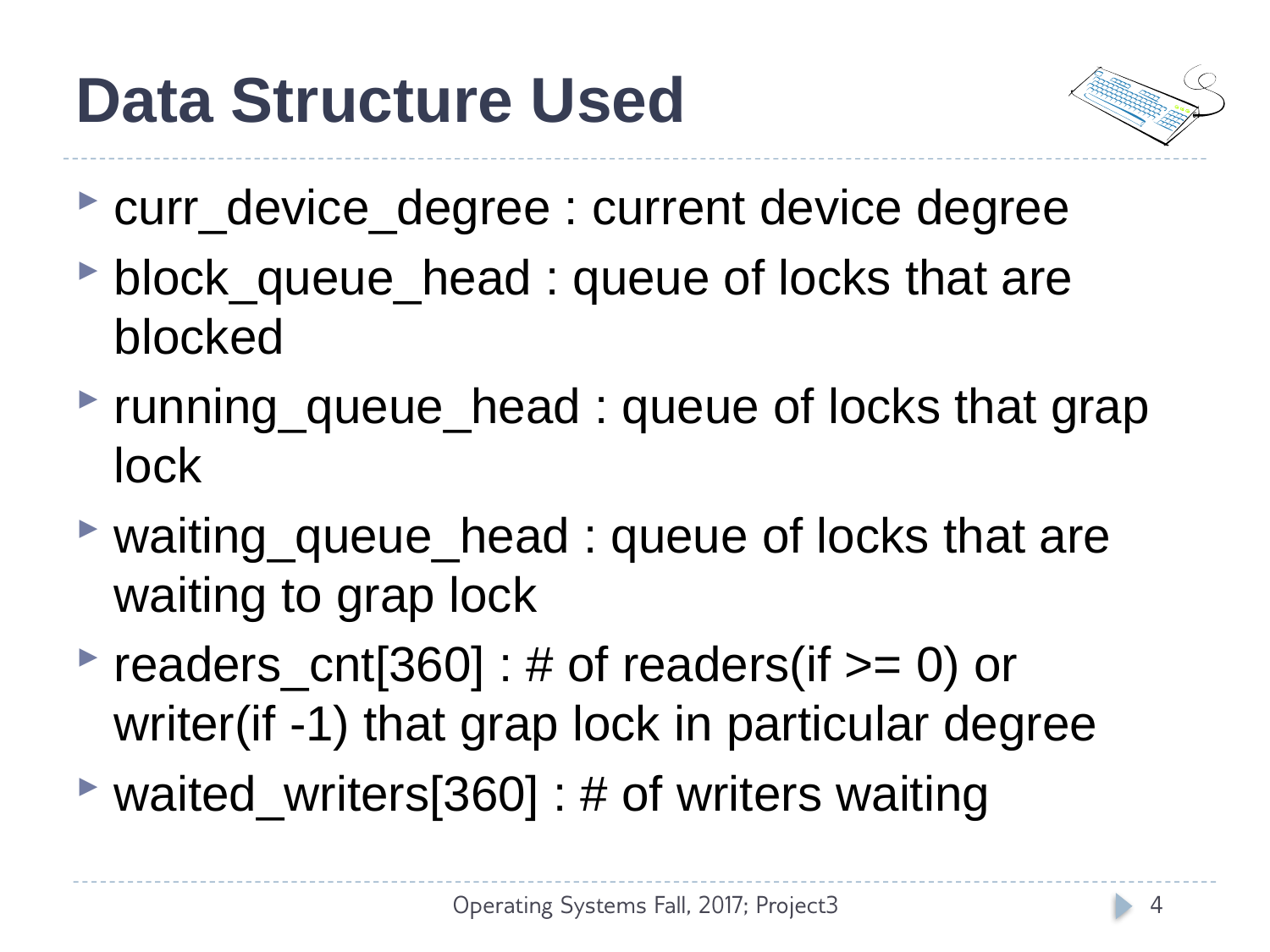

# Data Structure Used
curr_device_degree : current device degree
block_queue_head : queue of locks that are blocked
running_queue_head : queue of locks that grap lock
waiting_queue_head : queue of locks that are waiting to grap lock
readers_cnt[360] : # of readers(if >= 0) or writer(if -1) that grap lock in particular degree
waited_writers[360] : # of writers waiting
Operating Systems Fall, 2017; Project3
4